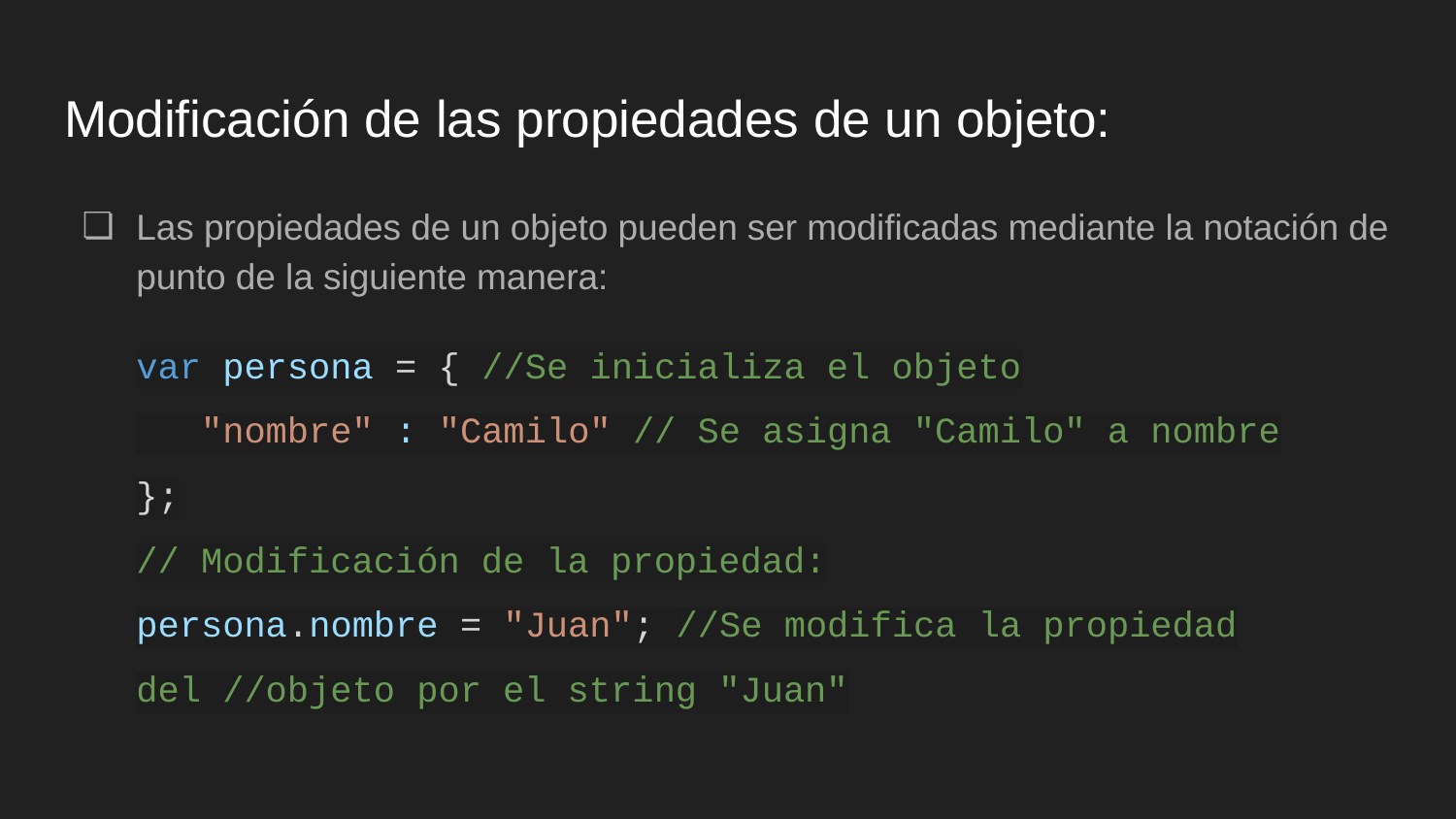

# Modificación de las propiedades de un objeto:
Las propiedades de un objeto pueden ser modificadas mediante la notación de punto de la siguiente manera:
var persona = { //Se inicializa el objeto
   "nombre" : "Camilo" // Se asigna "Camilo" a nombre
};
// Modificación de la propiedad:
persona.nombre = "Juan"; //Se modifica la propiedad del //objeto por el string "Juan"